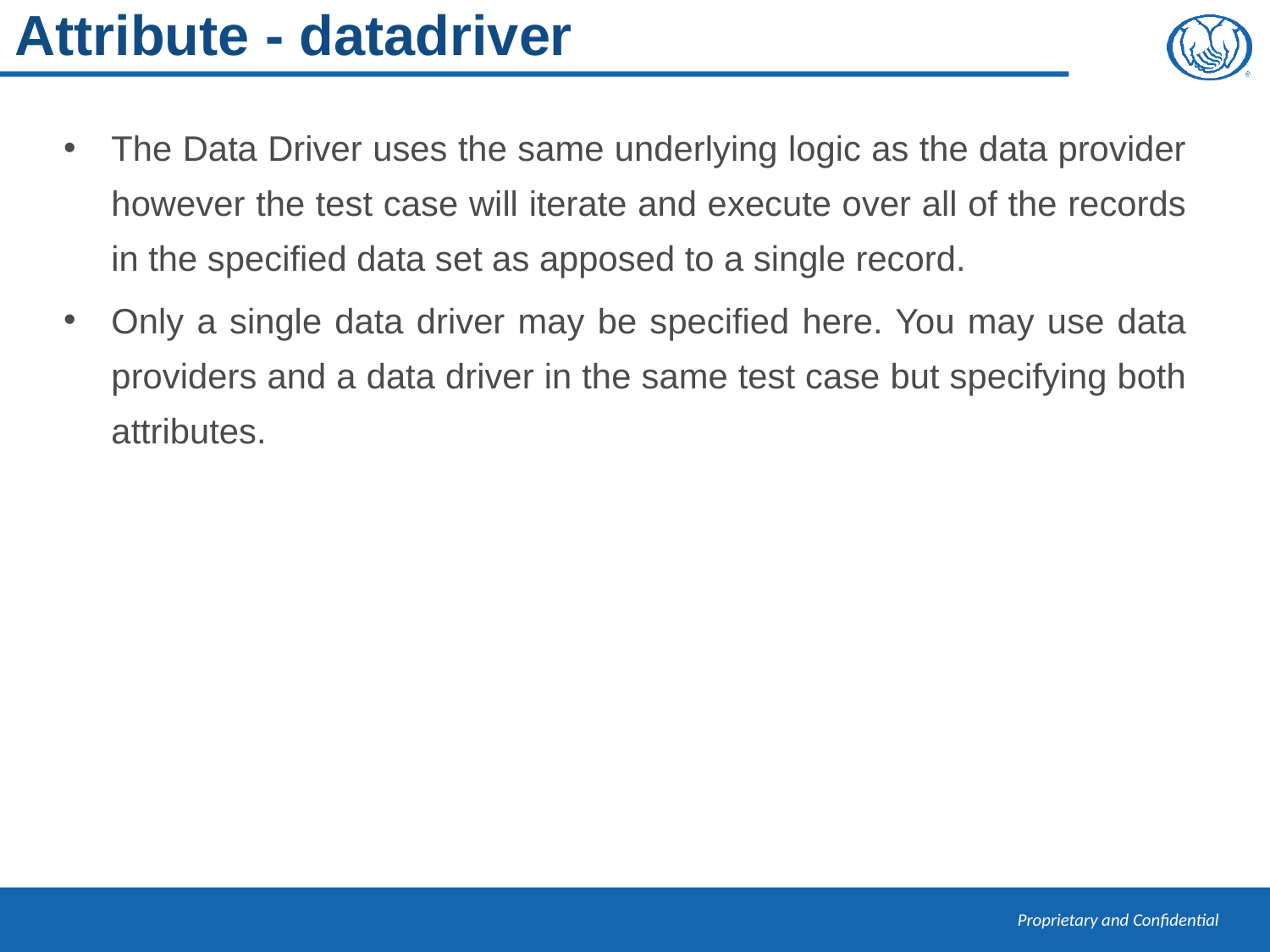

# Attribute - datadriver
The Data Driver uses the same underlying logic as the data provider however the test case will iterate and execute over all of the records in the specified data set as apposed to a single record.
Only a single data driver may be specified here. You may use data providers and a data driver in the same test case but specifying both attributes.